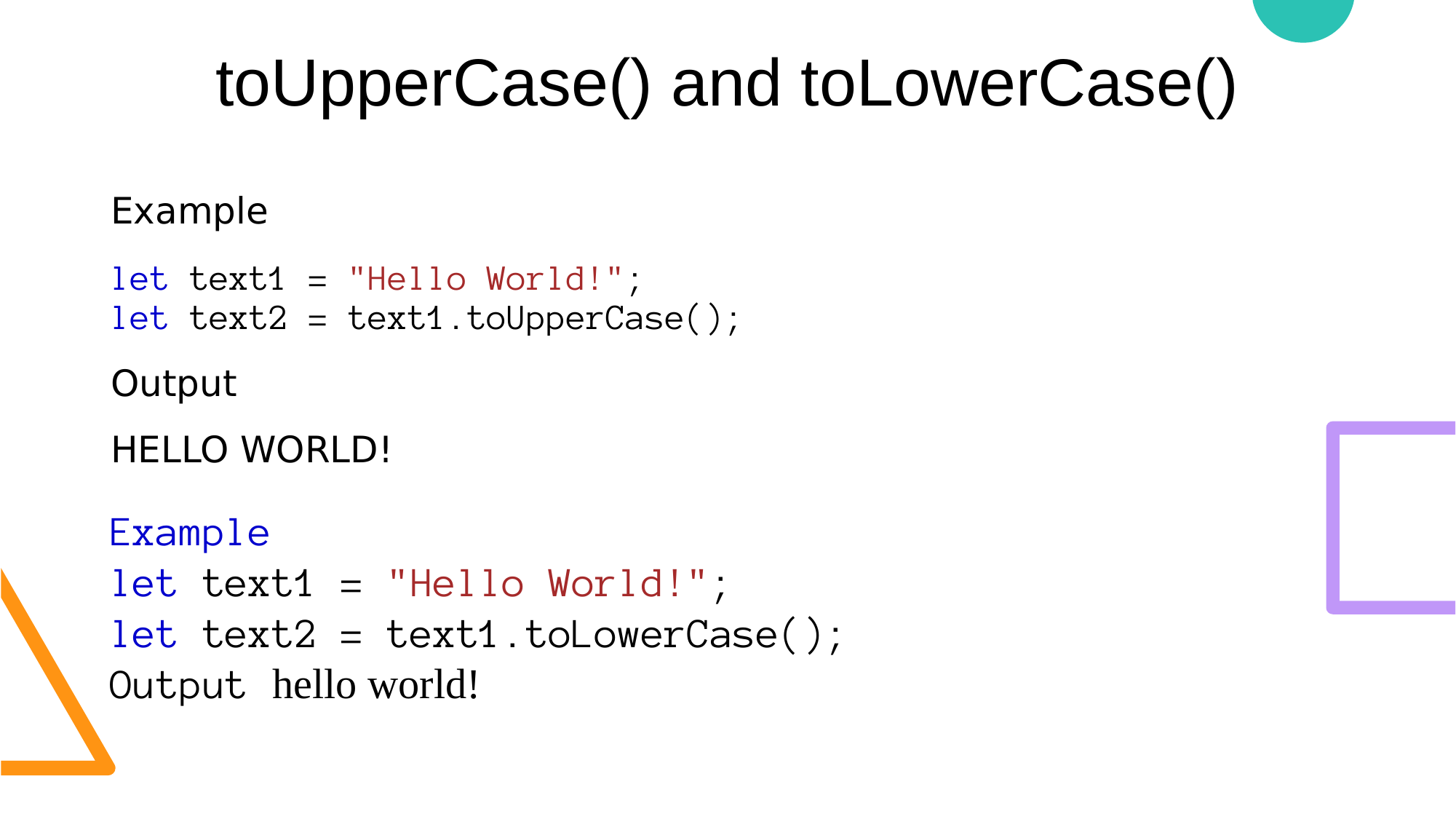

# toUpperCase() and toLowerCase()
Example
let text1 = "Hello World!";
let text2 = text1.toUpperCase();
Output
HELLO WORLD!

Example
let text1 = "Hello World!";       
let text2 = text1.toLowerCase();
Output hello world!